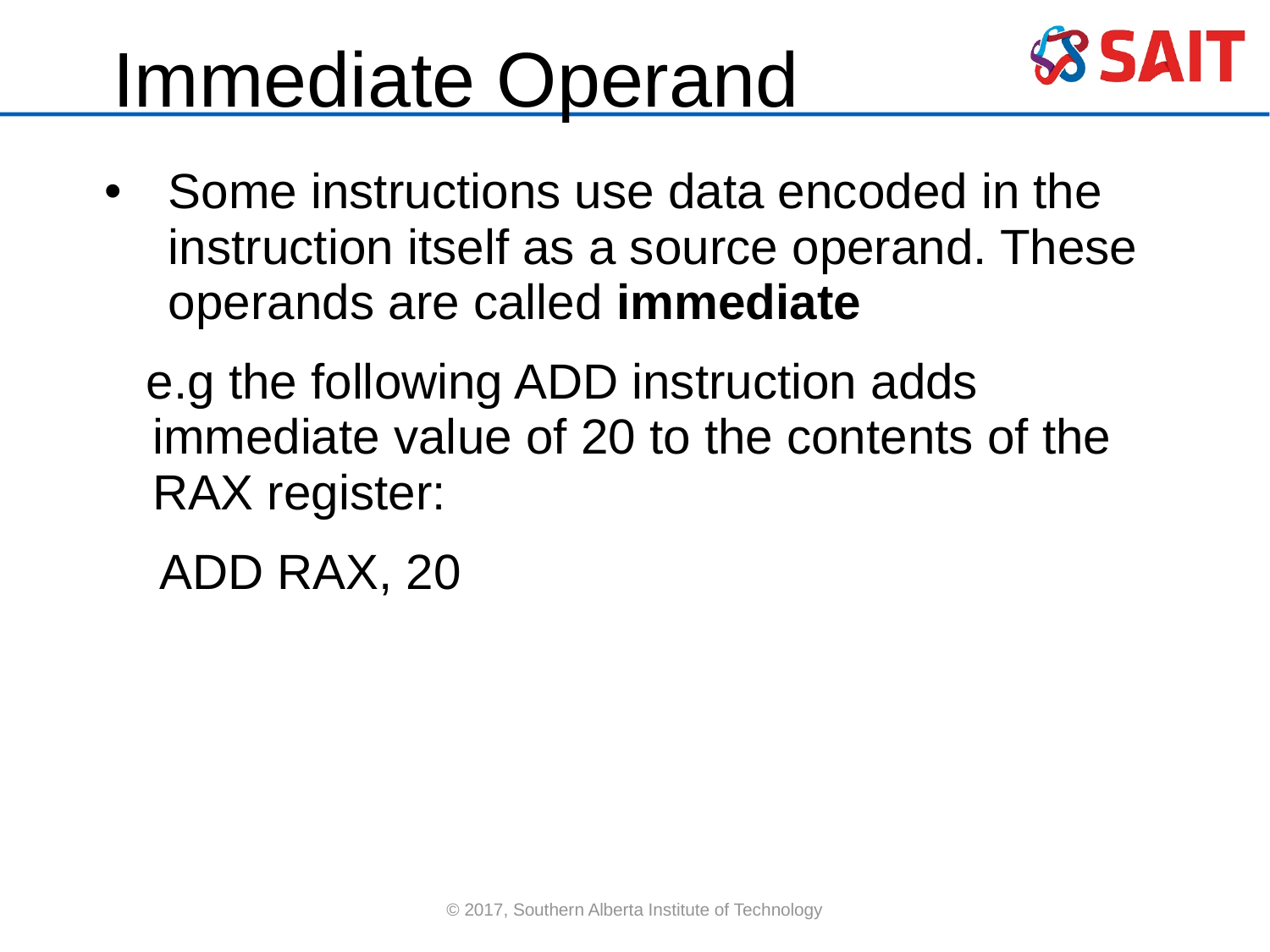

# Immediate Operand
Some instructions use data encoded in the instruction itself as a source operand. These operands are called immediate
   e.g the following ADD instruction adds immediate value of 20 to the contents of the RAX register:
    ADD RAX, 20